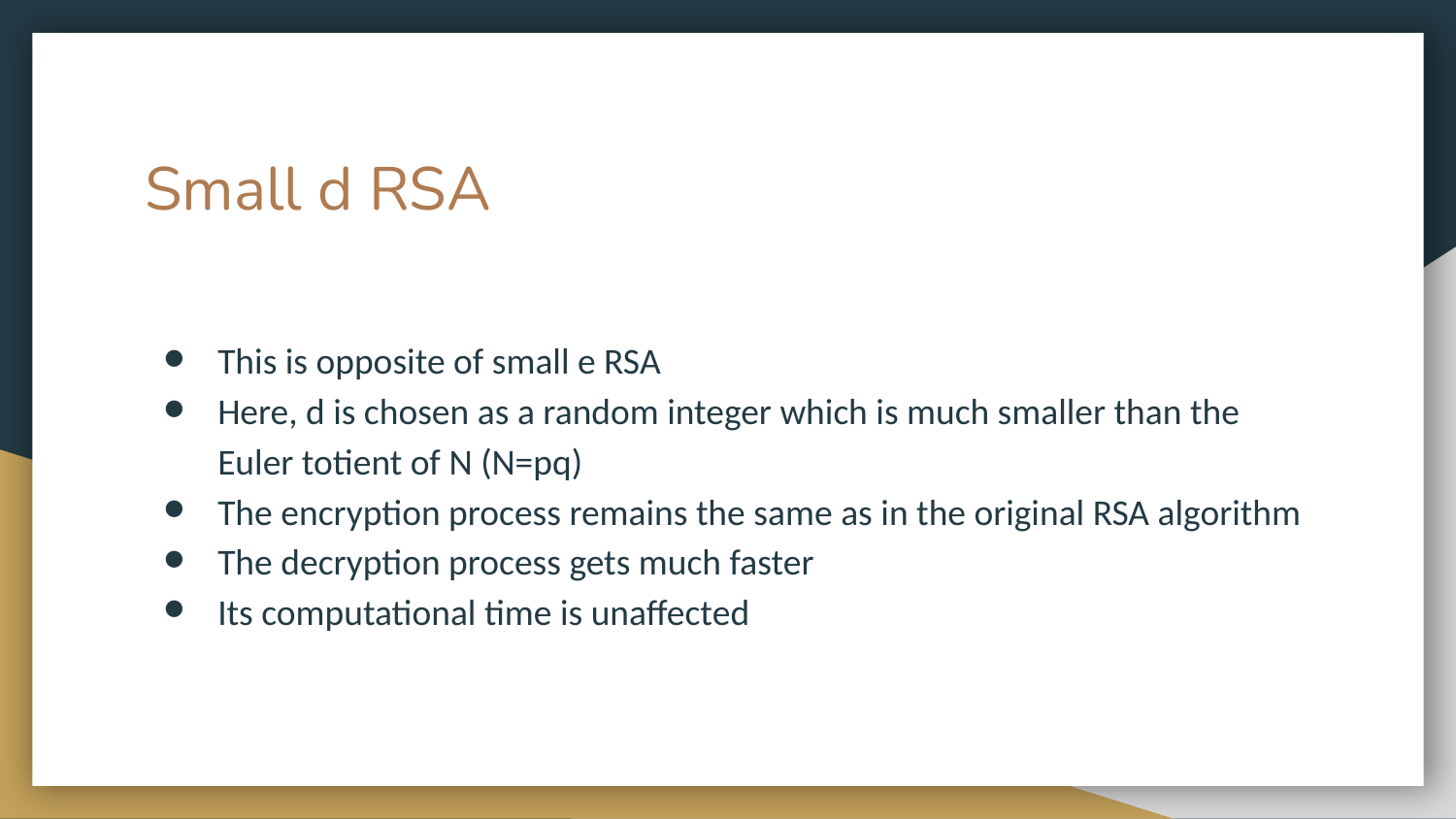

# Small d RSA
This is opposite of small e RSA
Here, d is chosen as a random integer which is much smaller than the Euler totient of N (N=pq)
The encryption process remains the same as in the original RSA algorithm
The decryption process gets much faster
Its computational time is unaffected